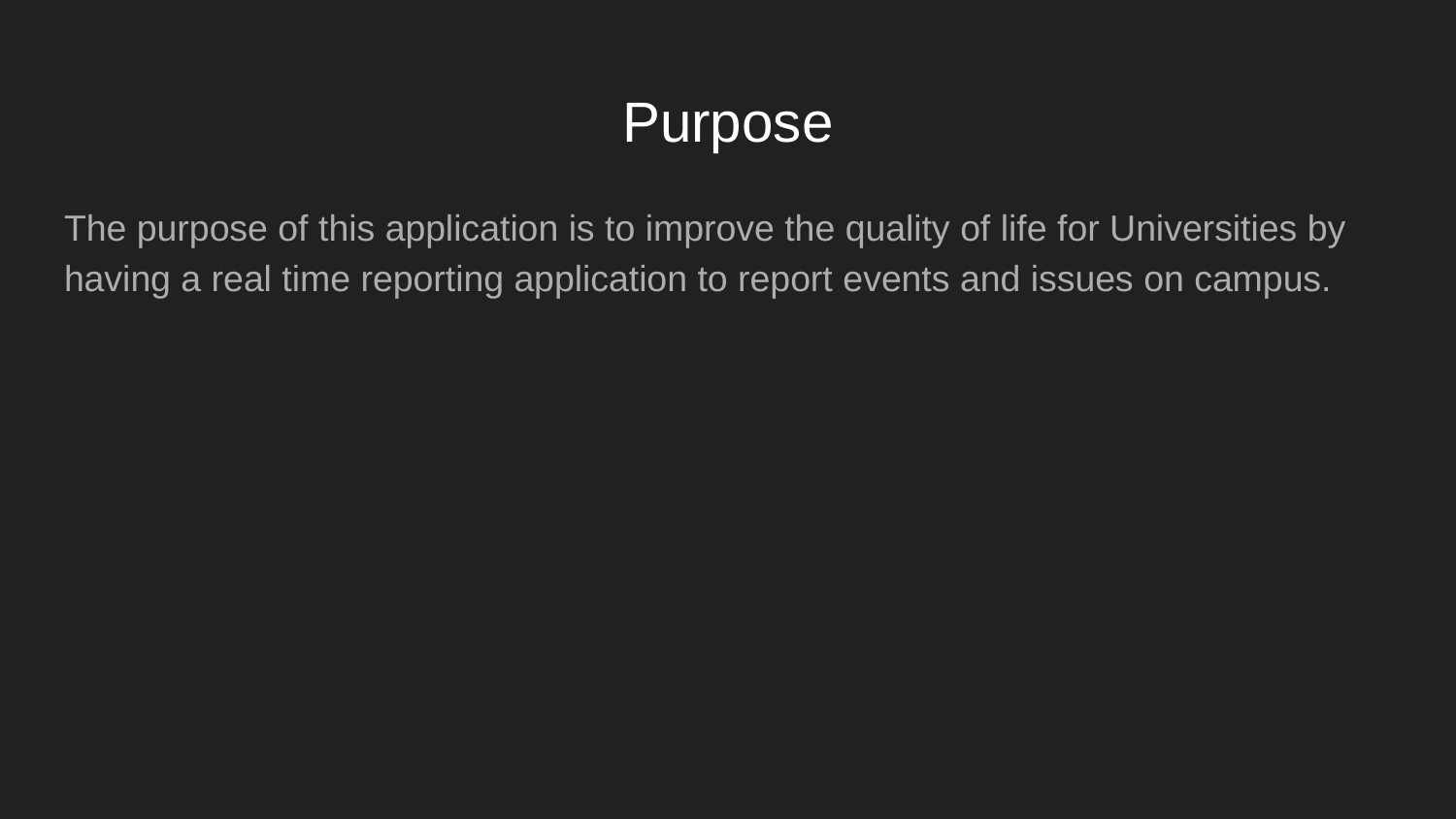

# Purpose
The purpose of this application is to improve the quality of life for Universities by having a real time reporting application to report events and issues on campus.